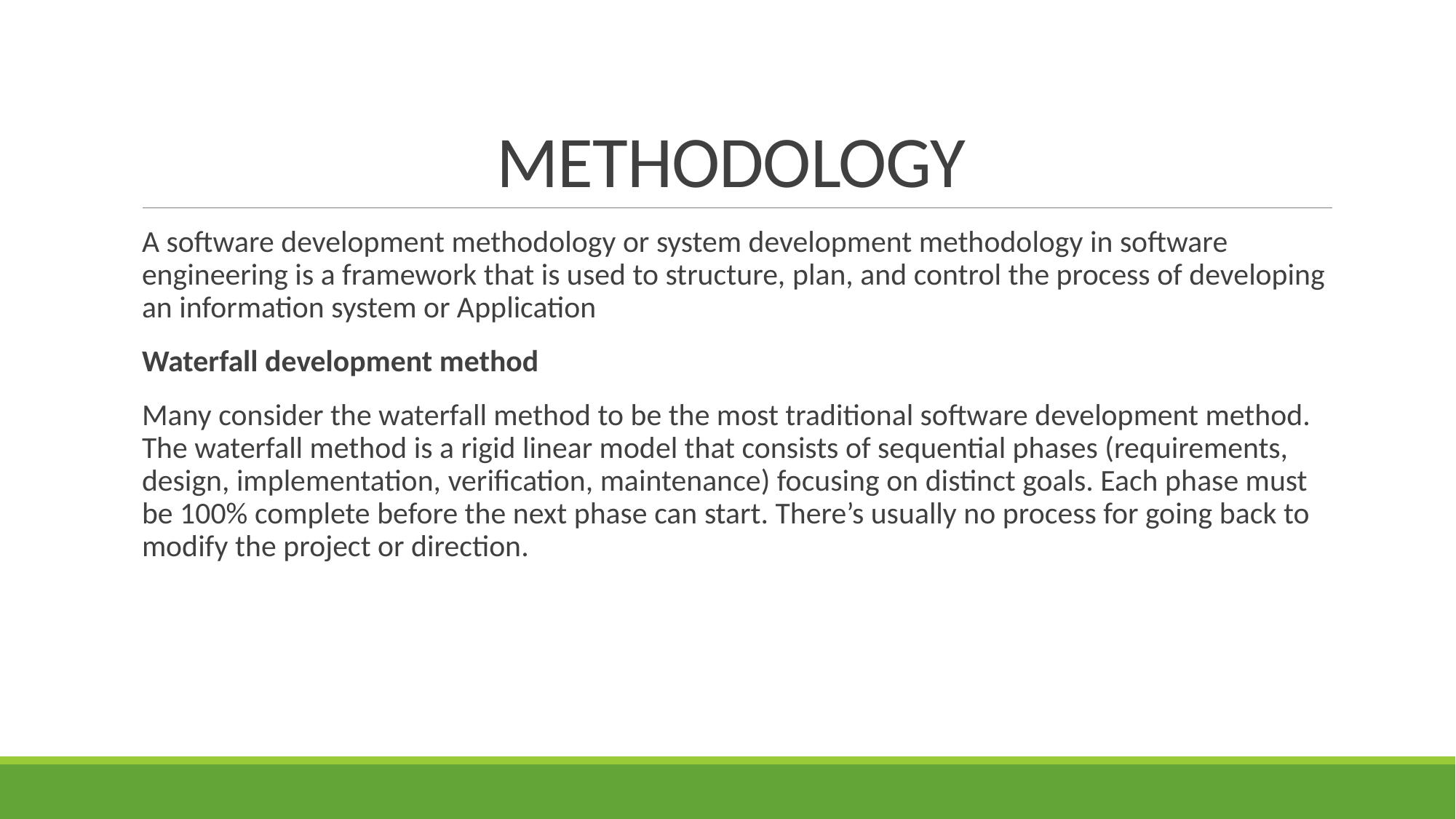

# METHODOLOGY
A software development methodology or system development methodology in software engineering is a framework that is used to structure, plan, and control the process of developing an information system or Application
Waterfall development method
Many consider the waterfall method to be the most traditional software development method. The waterfall method is a rigid linear model that consists of sequential phases (requirements, design, implementation, verification, maintenance) focusing on distinct goals. Each phase must be 100% complete before the next phase can start. There’s usually no process for going back to modify the project or direction.